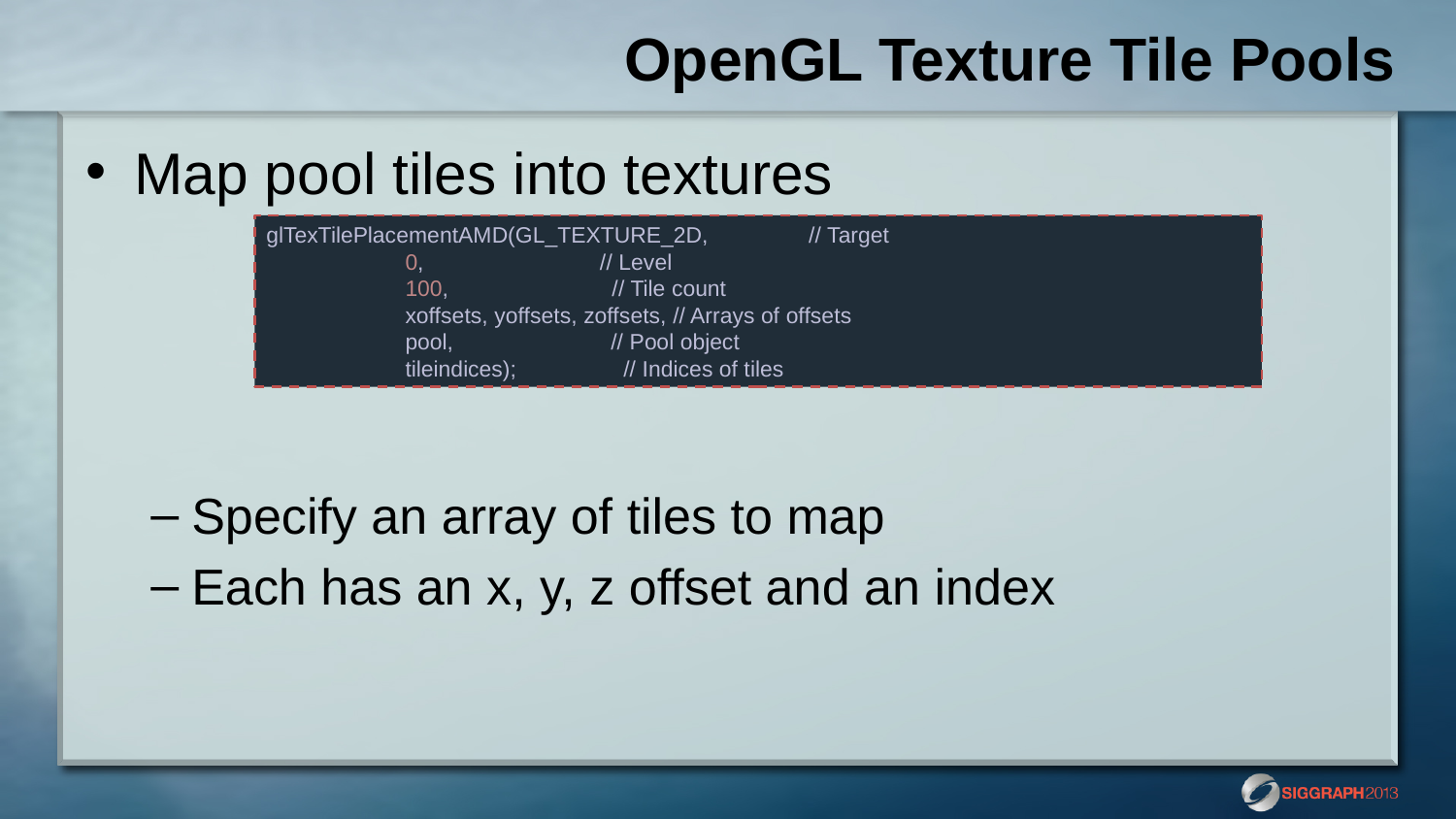

# OpenGL Texture Tile Pools
Map pool tiles into textures

Specify an array of tiles to map
Each has an x, y, z offset and an index
glTexTilePlacementAMD(GL_TEXTURE_2D,                // Target
                      0,                            // Level
                      100,                          // Tile count
                      xoffsets, yoffsets, zoffsets, // Arrays of offsets
                      pool,                         // Pool object
                      tileindices);                 // Indices of tiles